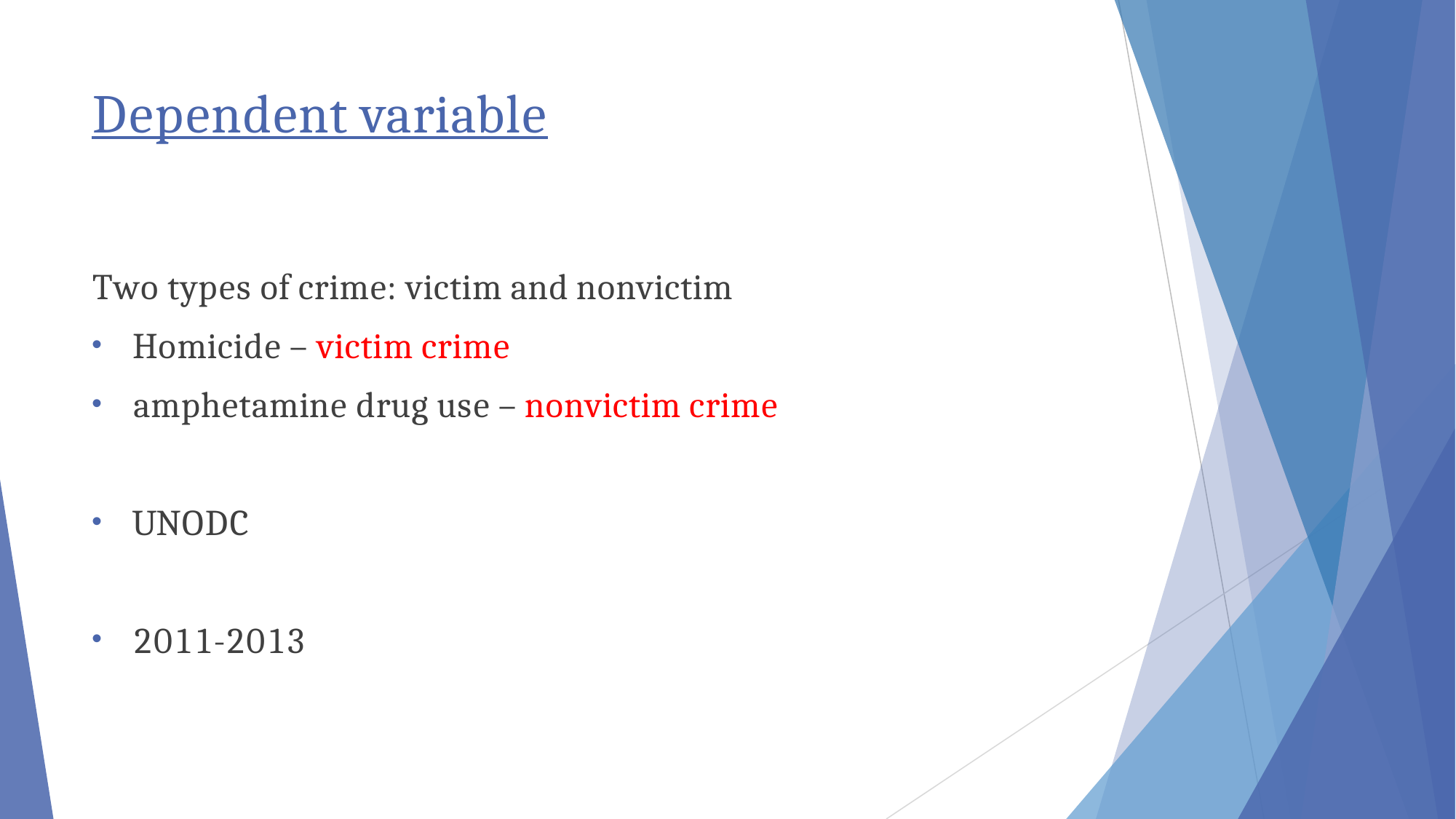

# Dependent variable
Two types of crime: victim and nonvictim
Homicide – victim crime
amphetamine drug use – nonvictim crime

UNODC

2011-2013